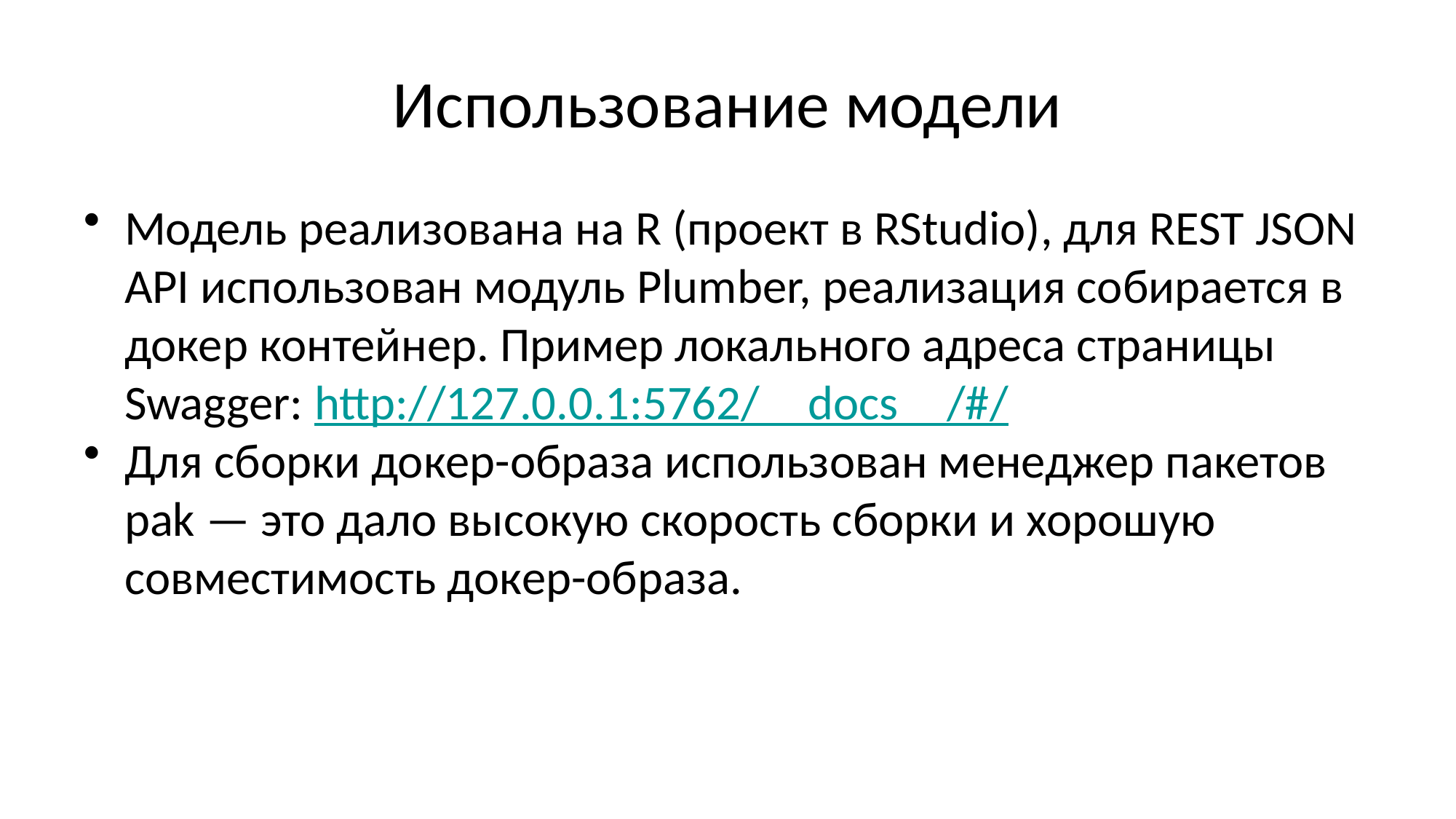

# Использование модели
Модель реализована на R (проект в RStudio), для REST JSON API использован модуль Plumber, реализация собирается в докер контейнер. Пример локального адреса страницы Swagger: http://127.0.0.1:5762/__docs__/#/
Для сборки докер-образа использован менеджер пакетов pak — это дало высокую скорость сборки и хорошую совместимость докер-образа.